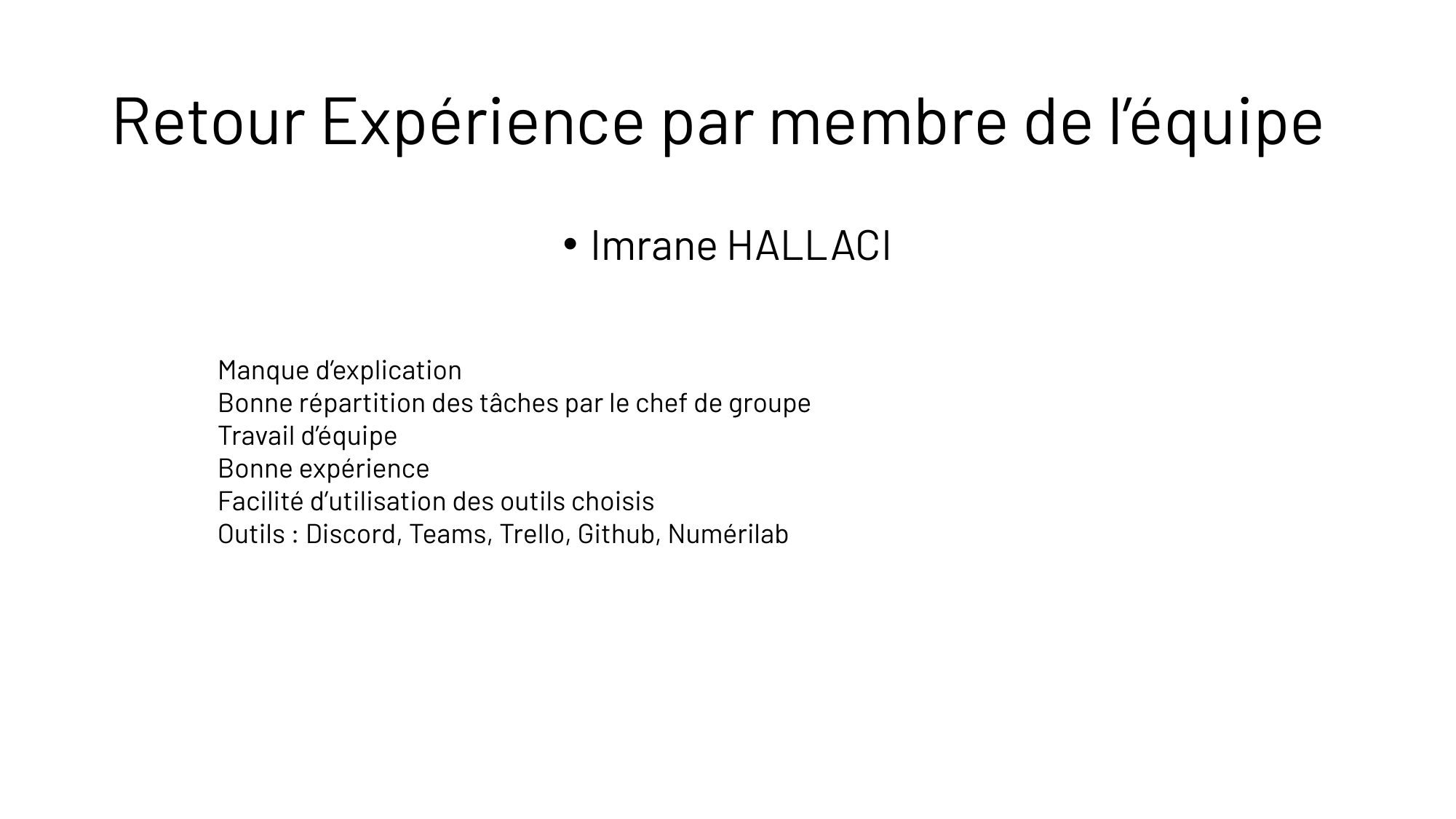

# Retour Expérience par membre de l’équipe
Imrane HALLACI
Manque d’explication
Bonne répartition des tâches par le chef de groupe
Travail d’équipe
Bonne expérience
Facilité d’utilisation des outils choisis
Outils : Discord, Teams, Trello, Github, Numérilab